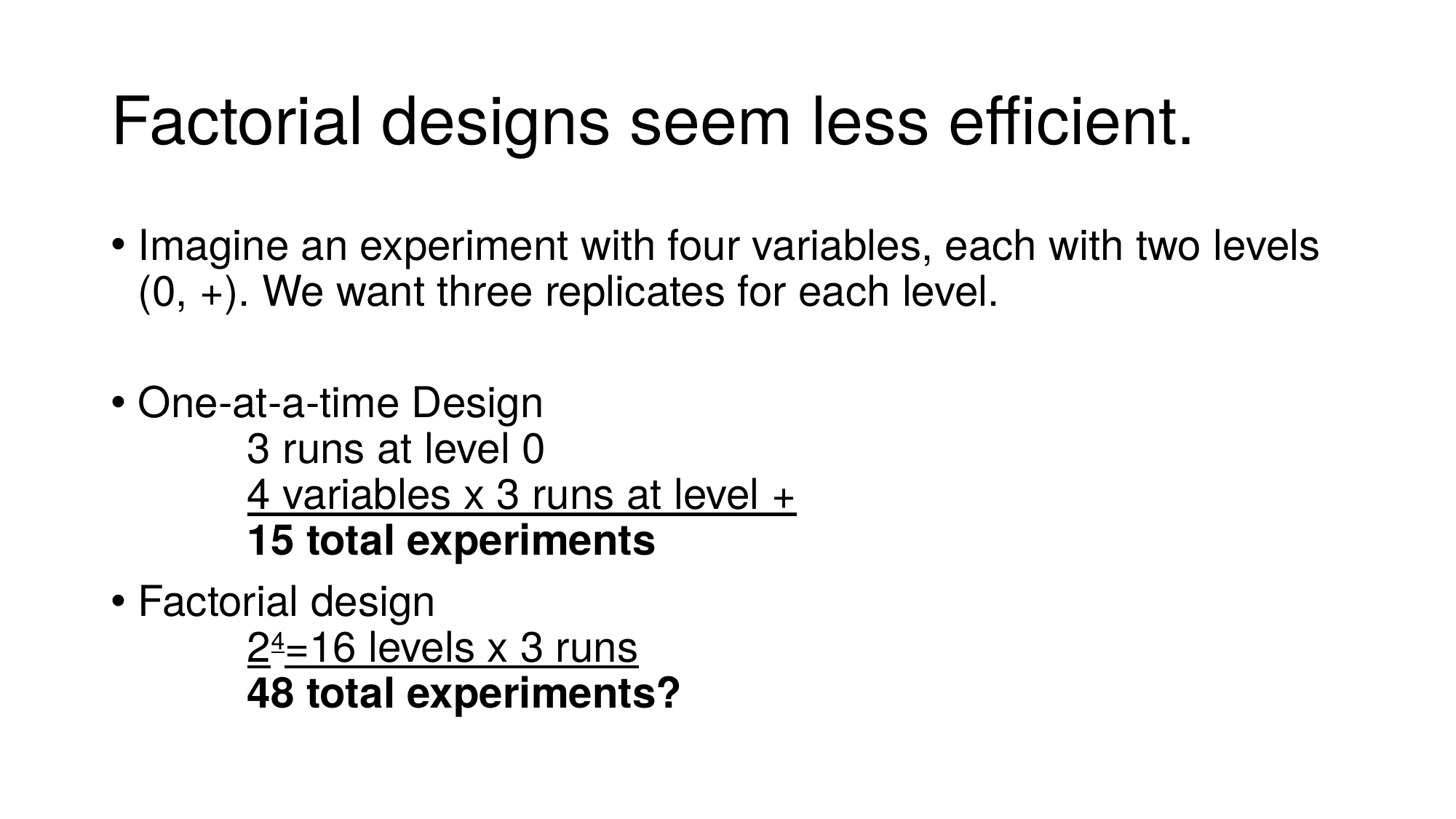

# Factorial designs seem less efficient.
Imagine an experiment with four variables, each with two levels (0, +). We want three replicates for each level.
One-at-a-time Design
	3 runs at level 0
	4 variables x 3 runs at level +
	15 total experiments
Factorial design
	24=16 levels x 3 runs
	48 total experiments?